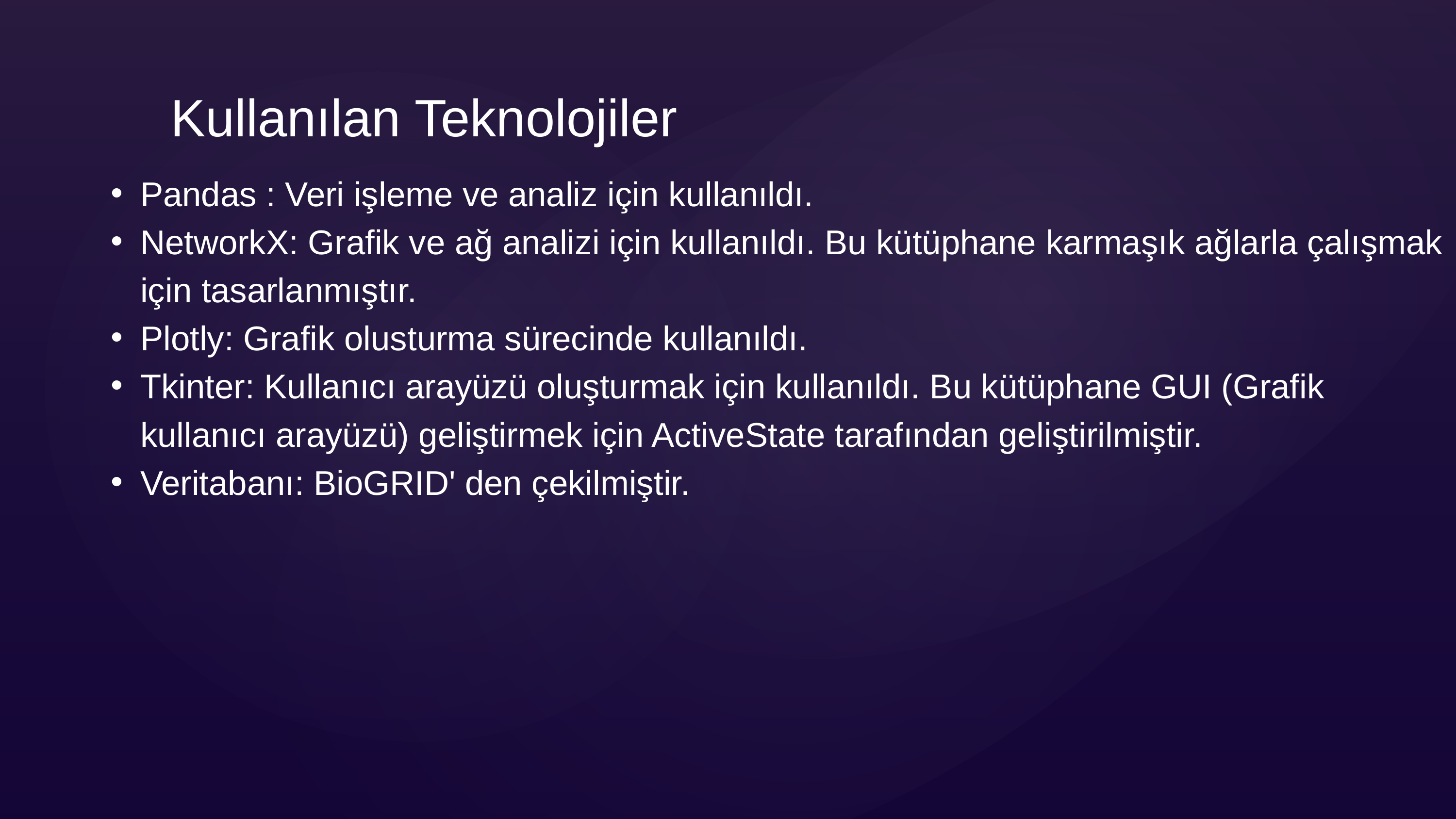

Kullanılan Teknolojiler
Pandas : Veri işleme ve analiz için kullanıldı.
NetworkX: Grafik ve ağ analizi için kullanıldı. Bu kütüphane karmaşık ağlarla çalışmak için tasarlanmıştır.
Plotly: Grafik olusturma sürecinde kullanıldı.
Tkinter: Kullanıcı arayüzü oluşturmak için kullanıldı. Bu kütüphane GUI (Grafik kullanıcı arayüzü) geliştirmek için ActiveState tarafından geliştirilmiştir.
Veritabanı: BioGRID' den çekilmiştir.